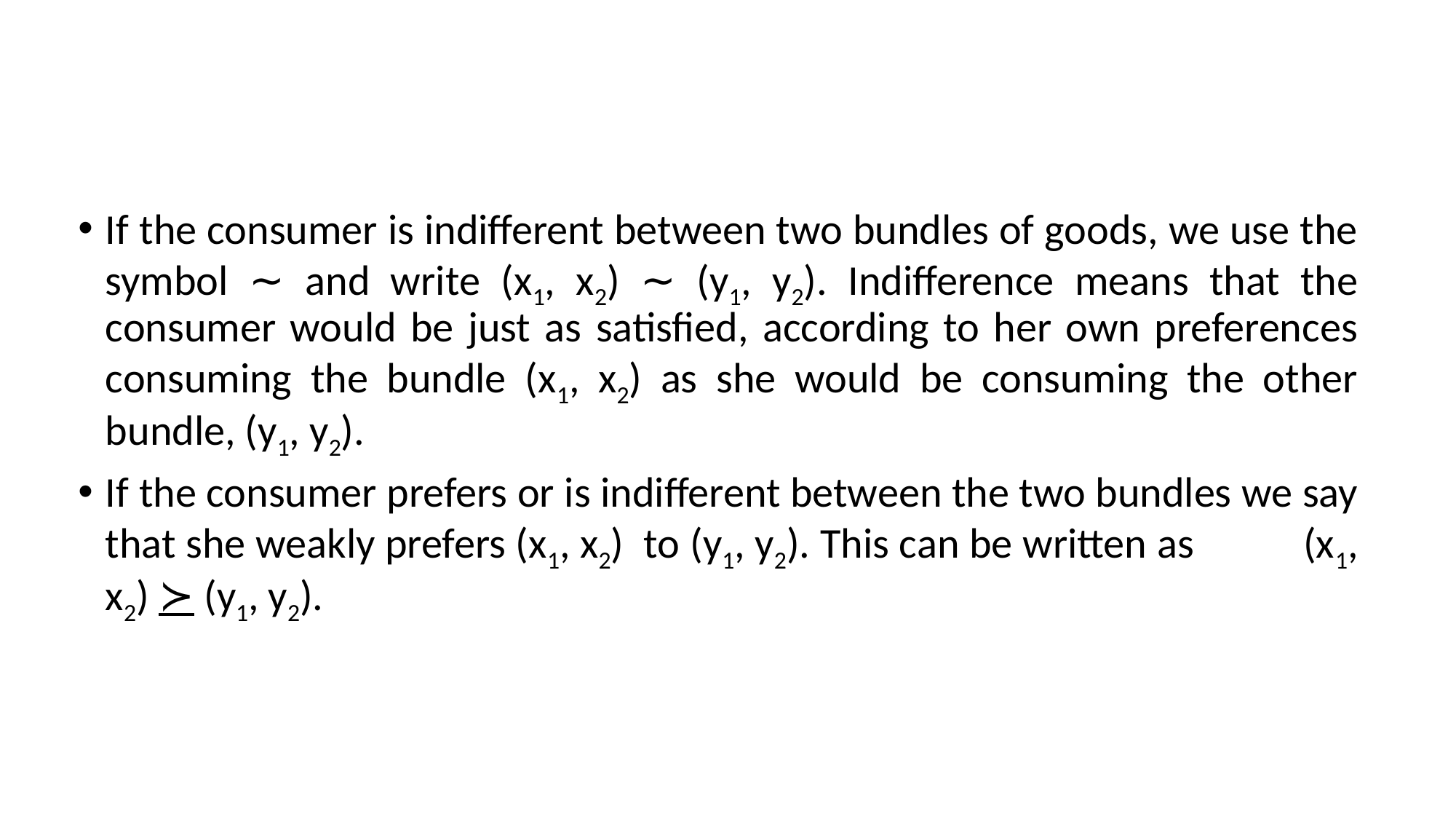

#
If the consumer is indifferent between two bundles of goods, we use the symbol ∼ and write (x1, x2) ∼ (y1, y2). Indifference means that the consumer would be just as satisfied, according to her own preferences consuming the bundle (x1, x2) as she would be consuming the other bundle, (y1, y2).
If the consumer prefers or is indifferent between the two bundles we say that she weakly prefers (x1, x2)  to (y1, y2). This can be written as           (x1, x2) ≻ (y1, y2).